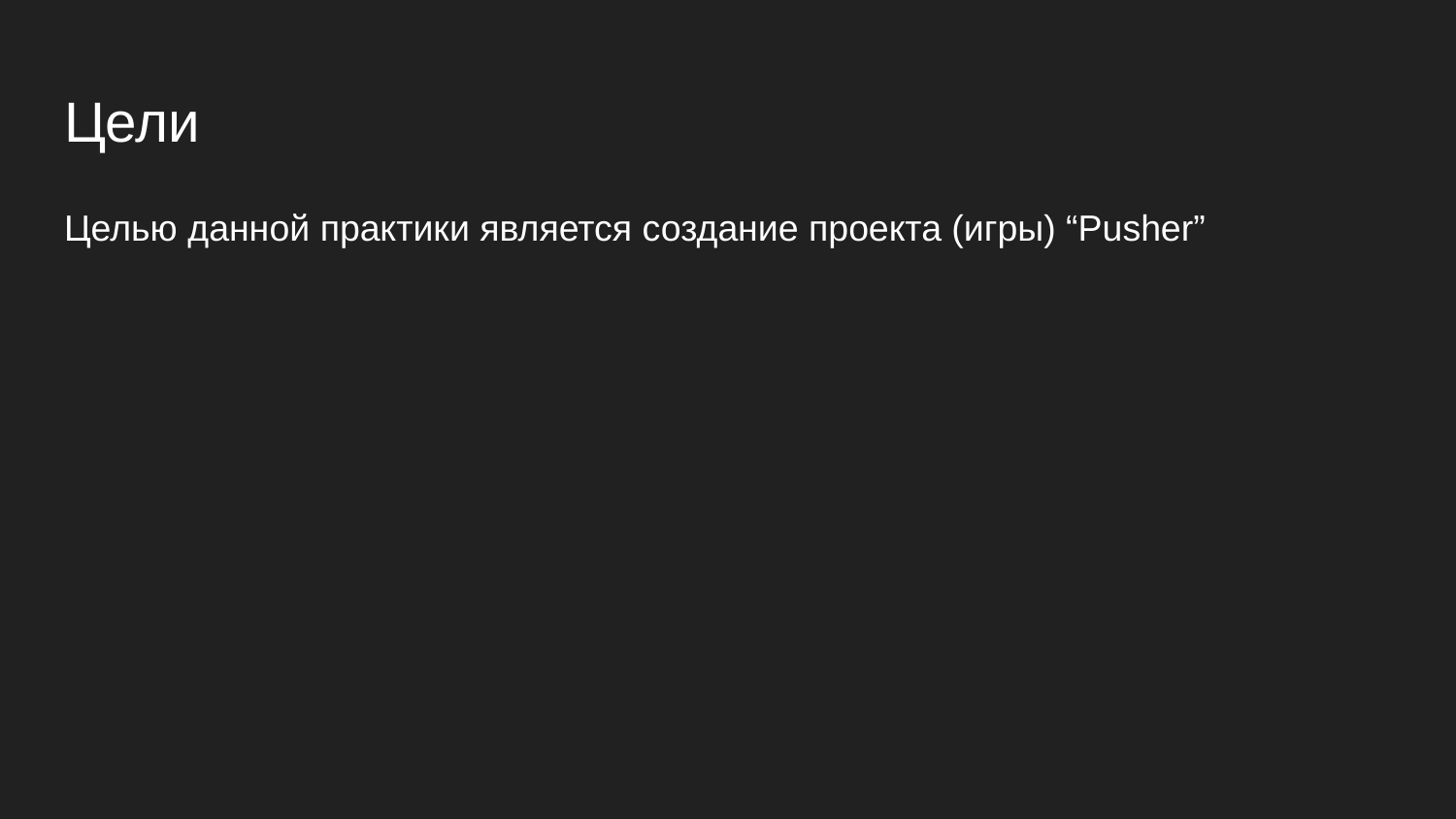

# Цели
Целью данной практики является создание проекта (игры) “Pusher”